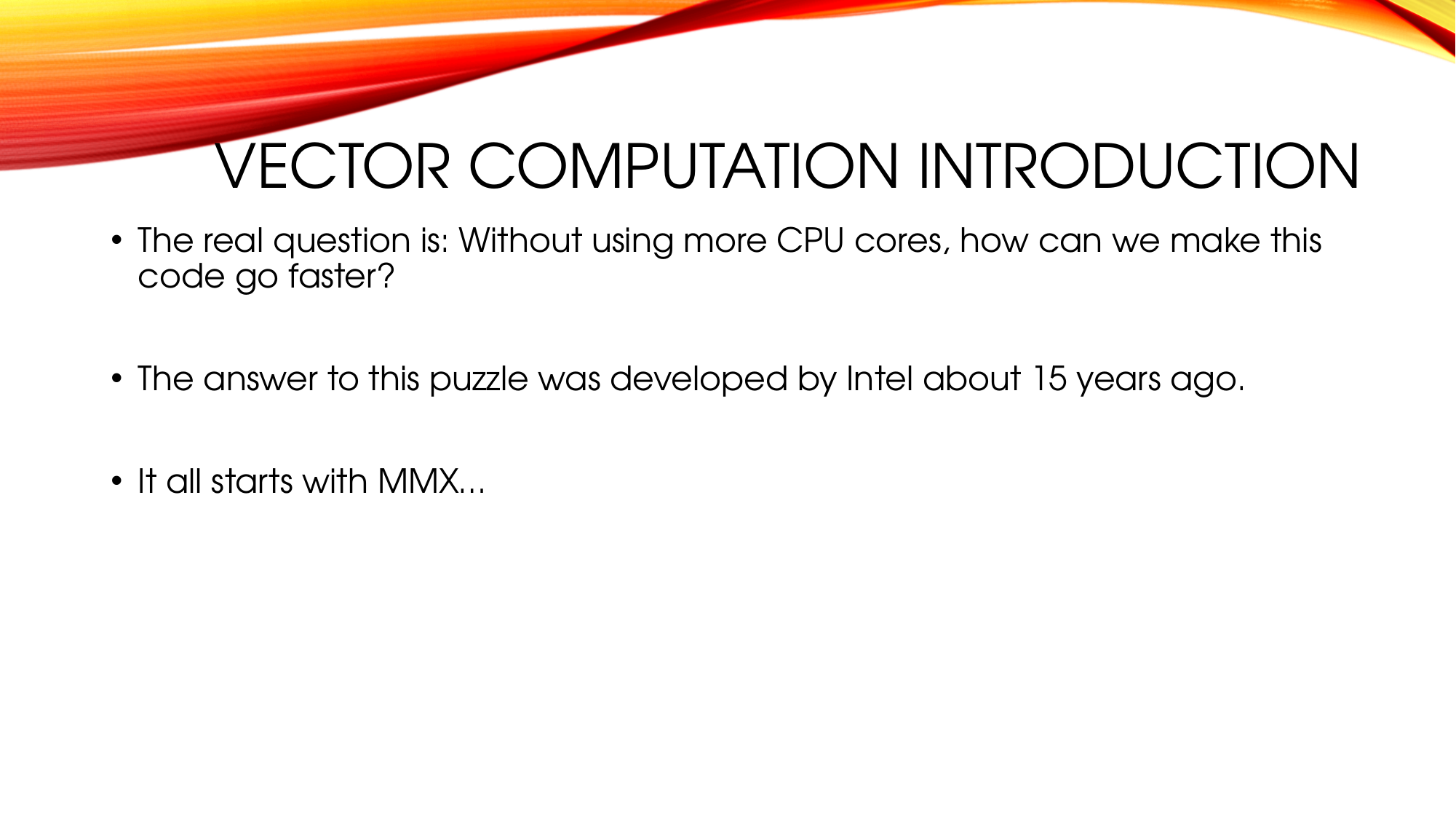

# Vector Computation Introduction
The real question is: Without using more CPU cores, how can we make this code go faster?

The answer to this puzzle was developed by Intel about 15 years ago.

It all starts with MMX…